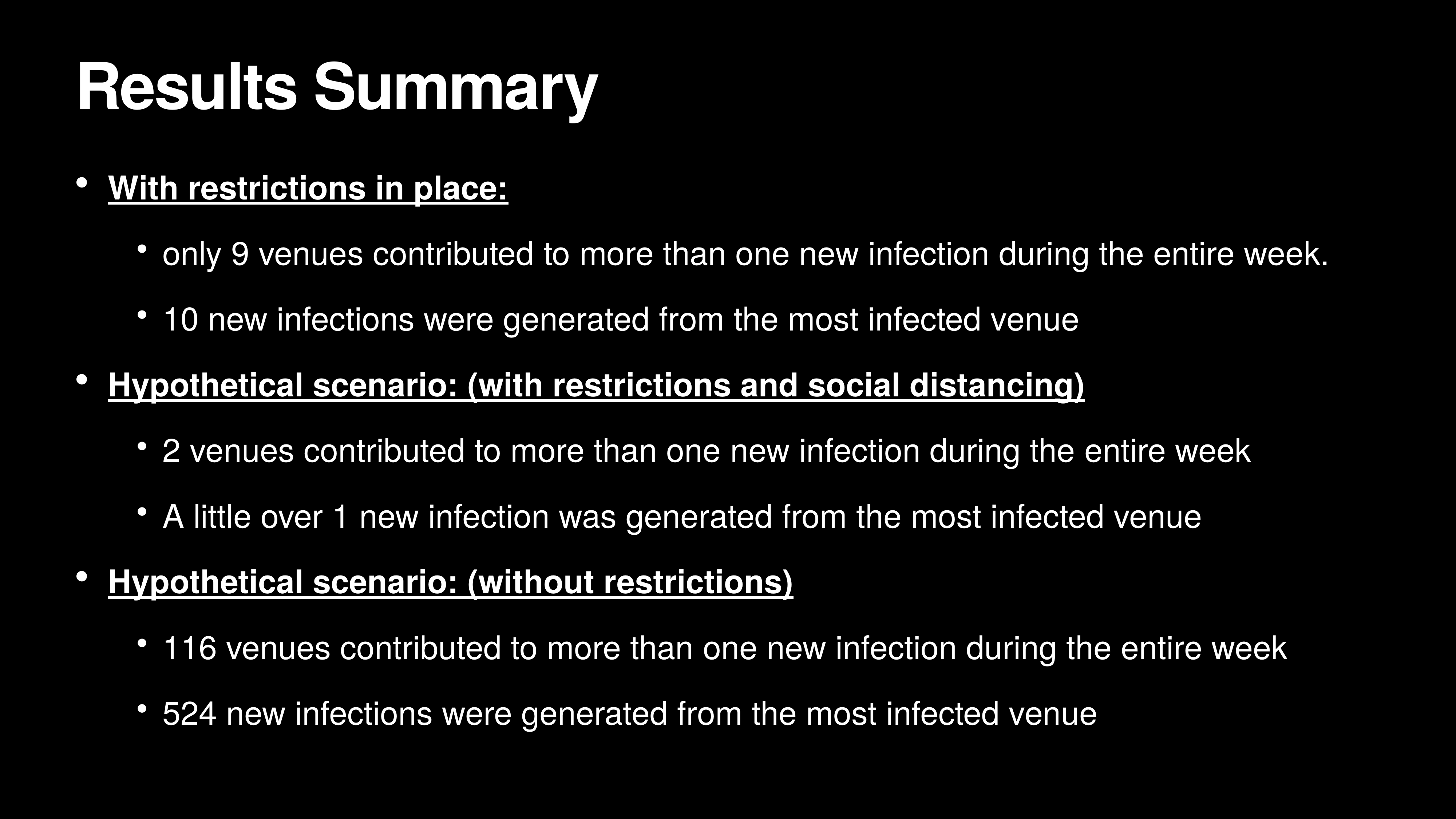

# Results Summary
With restrictions in place:
only 9 venues contributed to more than one new infection during the entire week.
10 new infections were generated from the most infected venue
Hypothetical scenario: (with restrictions and social distancing)
2 venues contributed to more than one new infection during the entire week
A little over 1 new infection was generated from the most infected venue
Hypothetical scenario: (without restrictions)
116 venues contributed to more than one new infection during the entire week
524 new infections were generated from the most infected venue